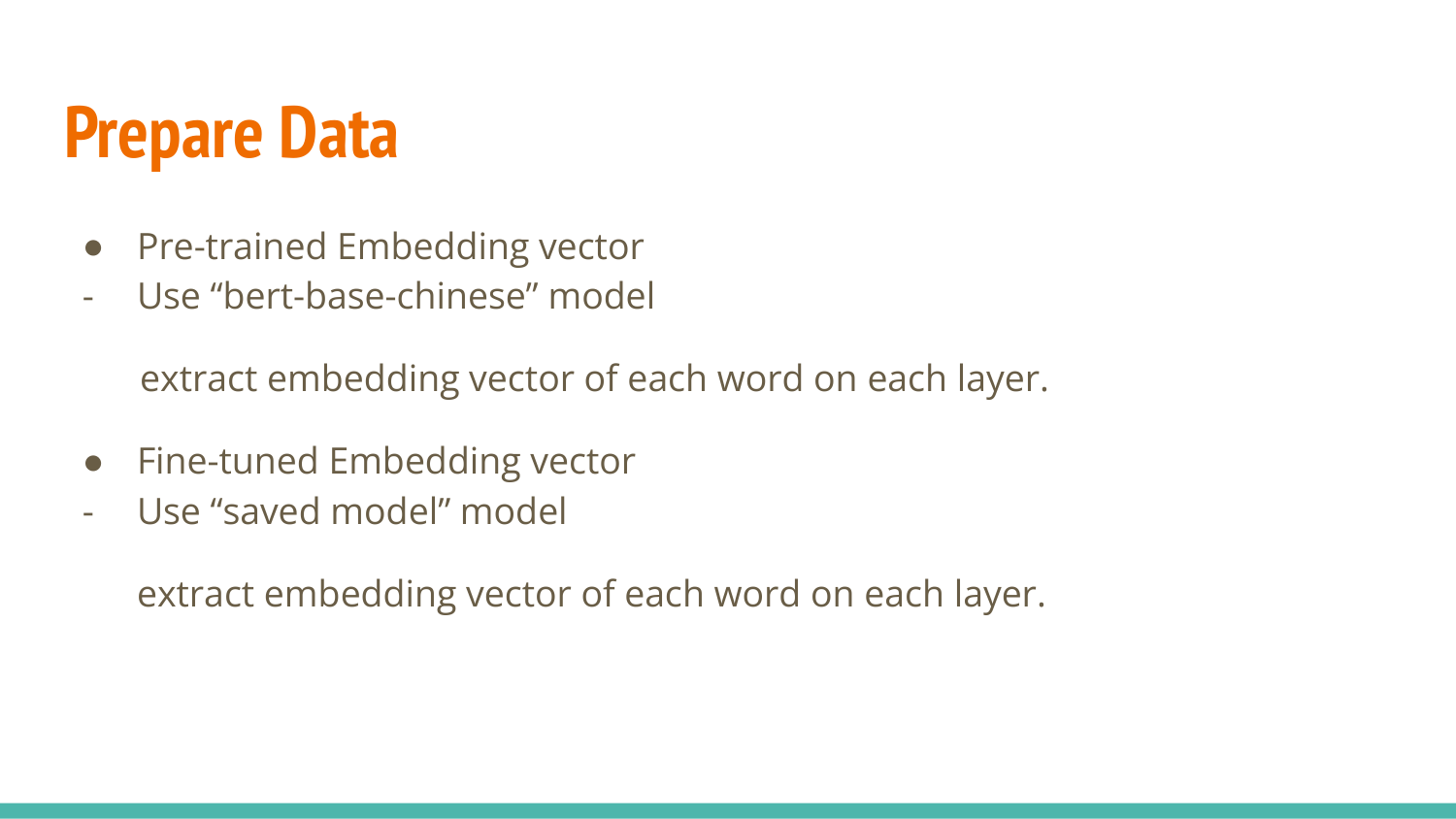

# Prepare Data
Pre-trained Embedding vector
Use “bert-base-chinese” model
        extract embedding vector of each word on each layer.
Fine-tuned Embedding vector
Use “saved model” model
extract embedding vector of each word on each layer.